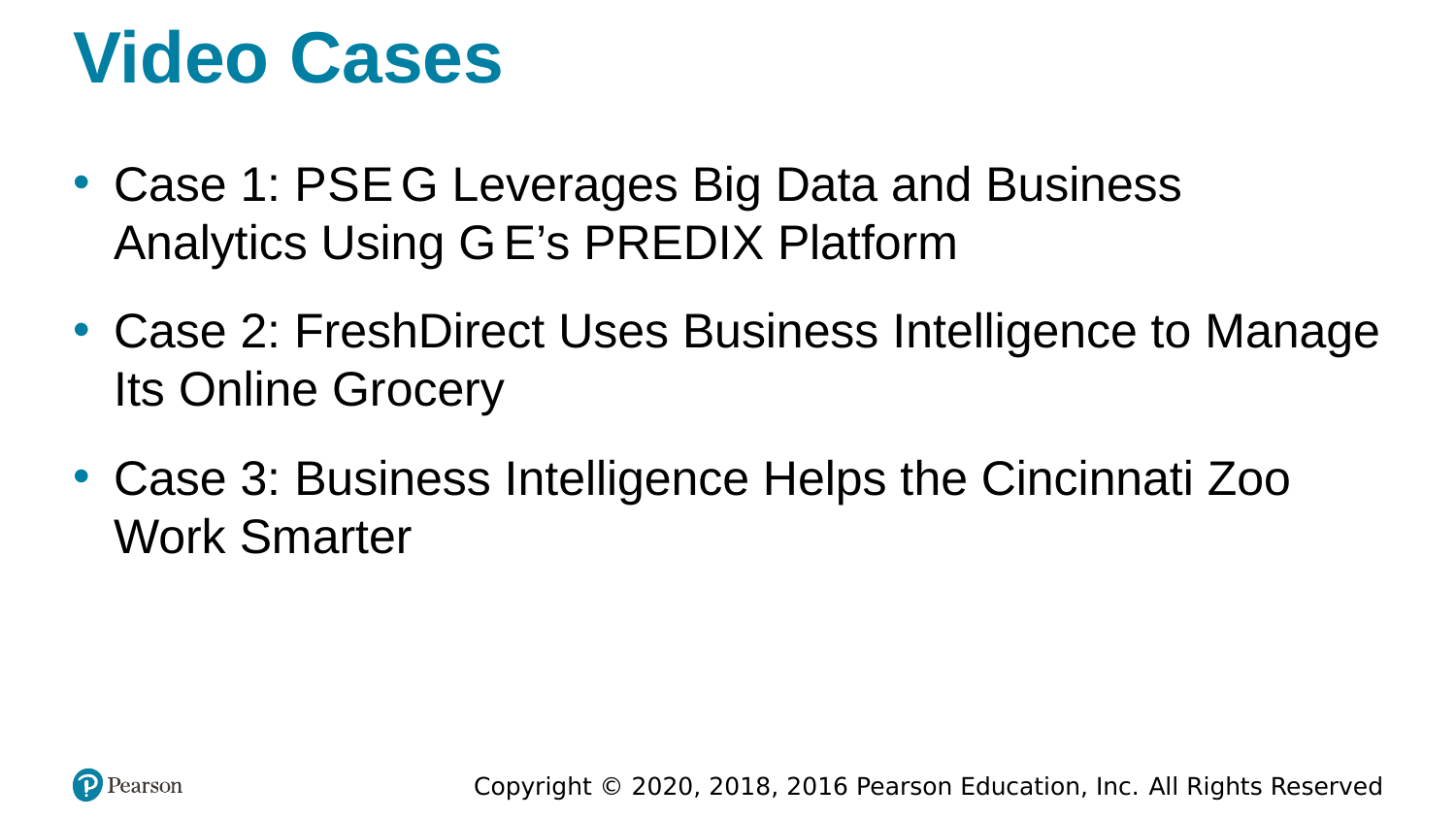

# Video Cases
Case 1: P S E G Leverages Big Data and Business Analytics Using G E’s PREDIX Platform
Case 2: FreshDirect Uses Business Intelligence to Manage Its Online Grocery
Case 3: Business Intelligence Helps the Cincinnati Zoo Work Smarter